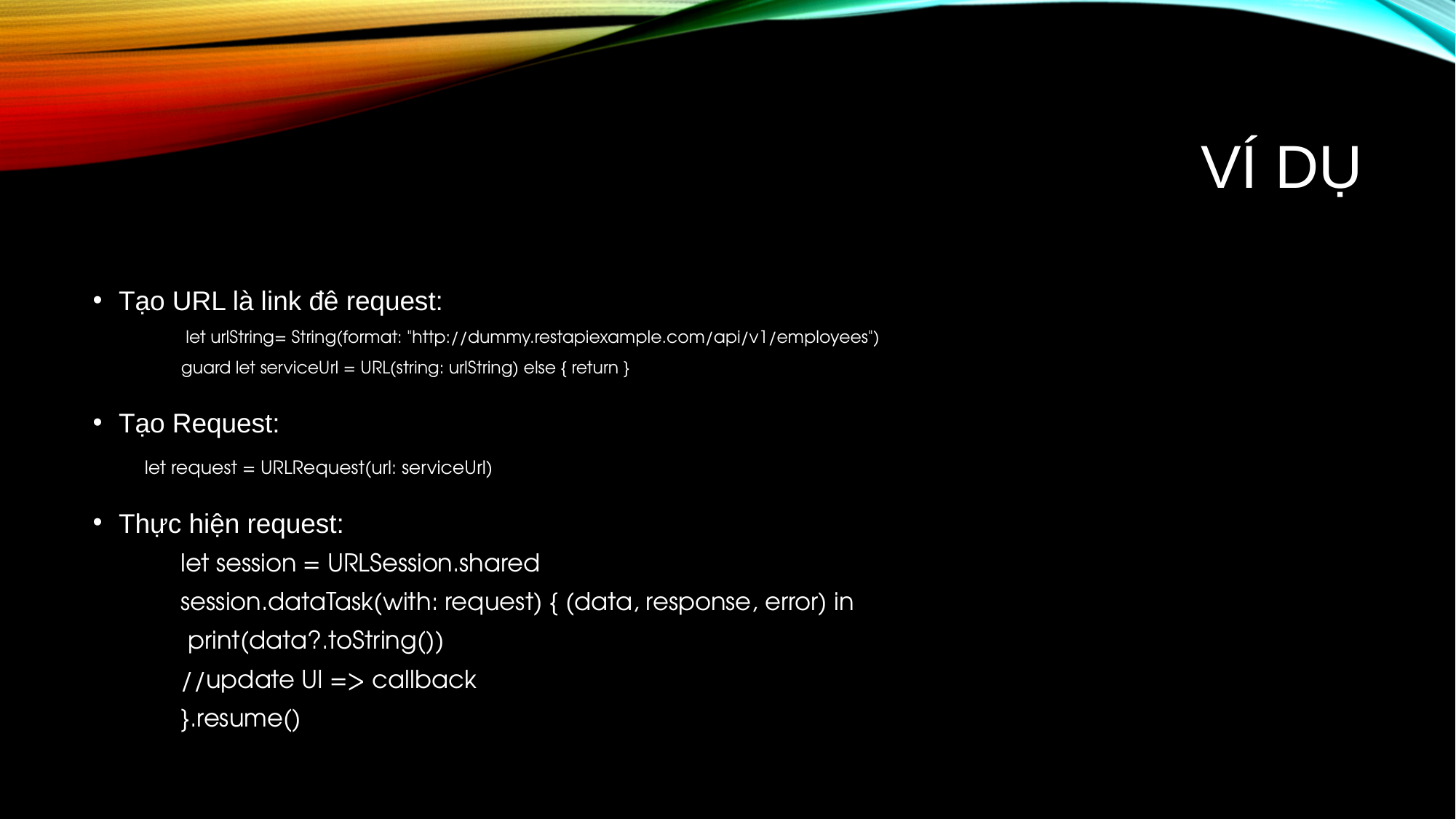

# Ví dụ
Tạo URL là link đê request:
	 let urlString= String(format: "http://dummy.restapiexample.com/api/v1/employees")
        	guard let serviceUrl = URL(string: urlString) else { return }
Tạo Request:
	let request = URLRequest(url: serviceUrl)
Thực hiện request:
	let session = URLSession.shared
        	session.dataTask(with: request) { (data, response, error) in
           		 print(data?.toString())
            		//update UI => callback
        	}.resume()